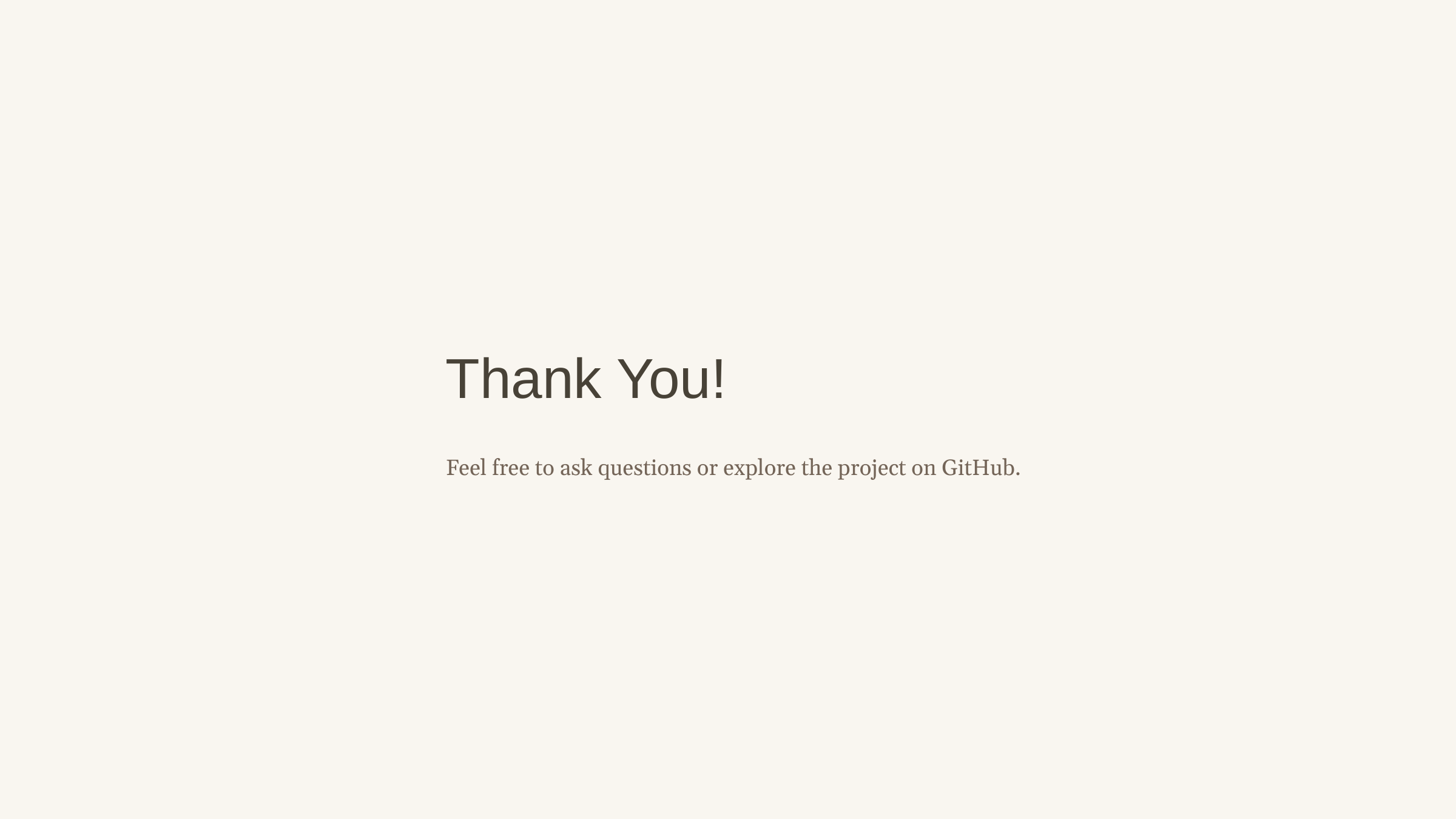

Thank You!
Feel free to ask questions or explore the project on GitHub.